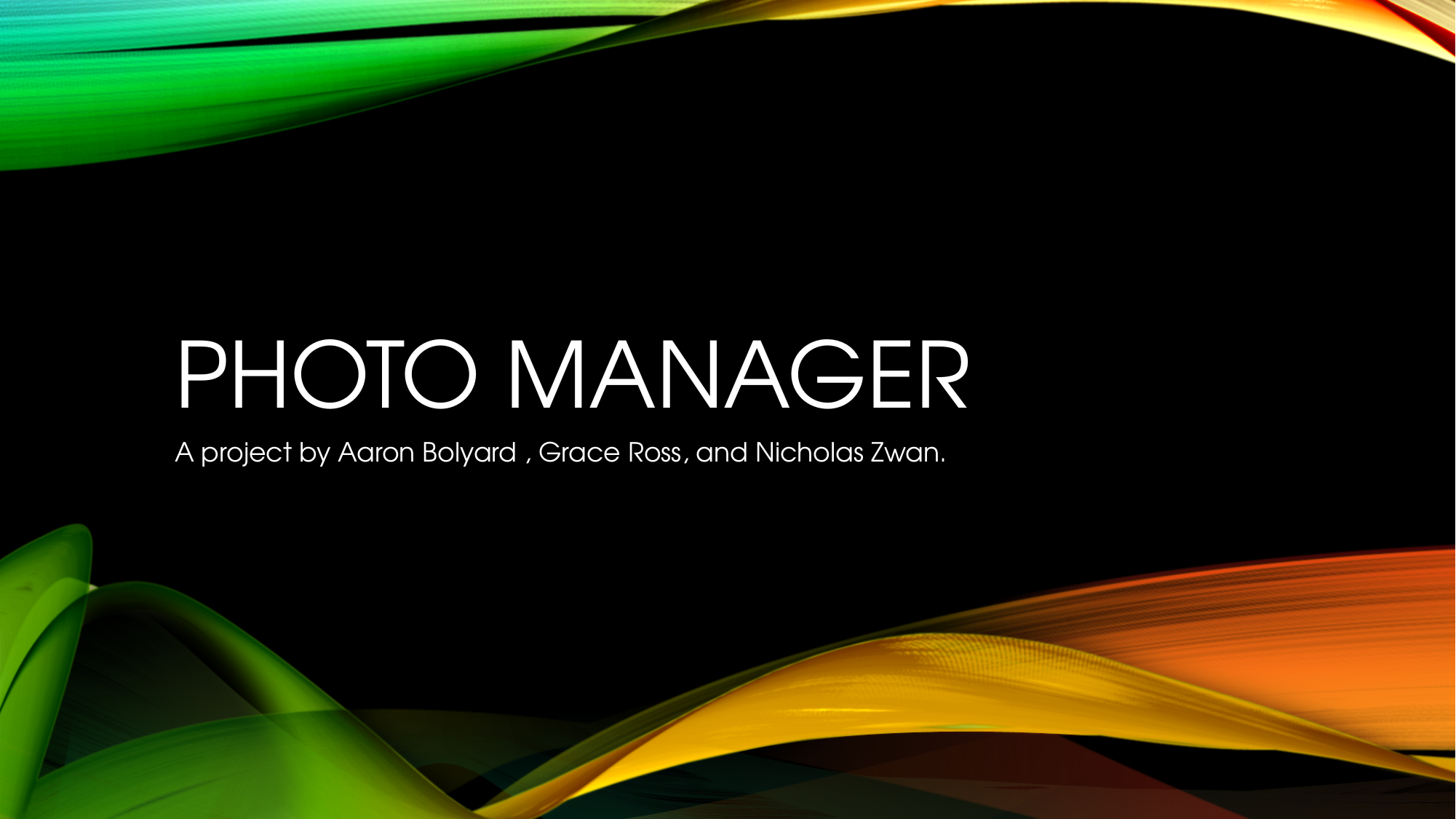

# Photo Manager
A project by Aaron Bolyard , Grace Ross, and Nicholas Zwan.